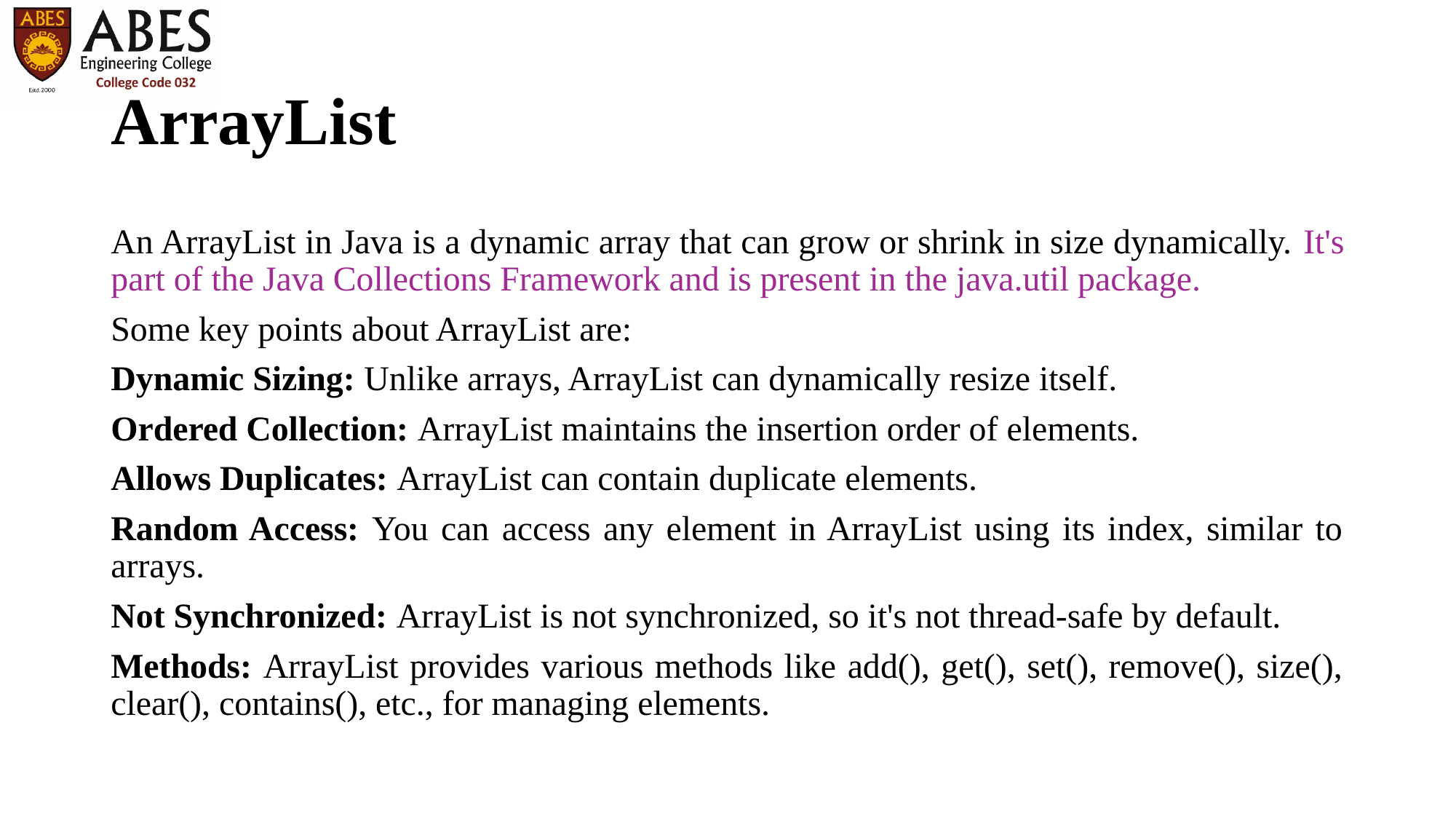

# ArrayList
An ArrayList in Java is a dynamic array that can grow or shrink in size dynamically. It's part of the Java Collections Framework and is present in the java.util package.
Some key points about ArrayList are:
Dynamic Sizing: Unlike arrays, ArrayList can dynamically resize itself.
Ordered Collection: ArrayList maintains the insertion order of elements.
Allows Duplicates: ArrayList can contain duplicate elements.
Random Access: You can access any element in ArrayList using its index, similar to arrays.
Not Synchronized: ArrayList is not synchronized, so it's not thread-safe by default.
Methods: ArrayList provides various methods like add(), get(), set(), remove(), size(), clear(), contains(), etc., for managing elements.